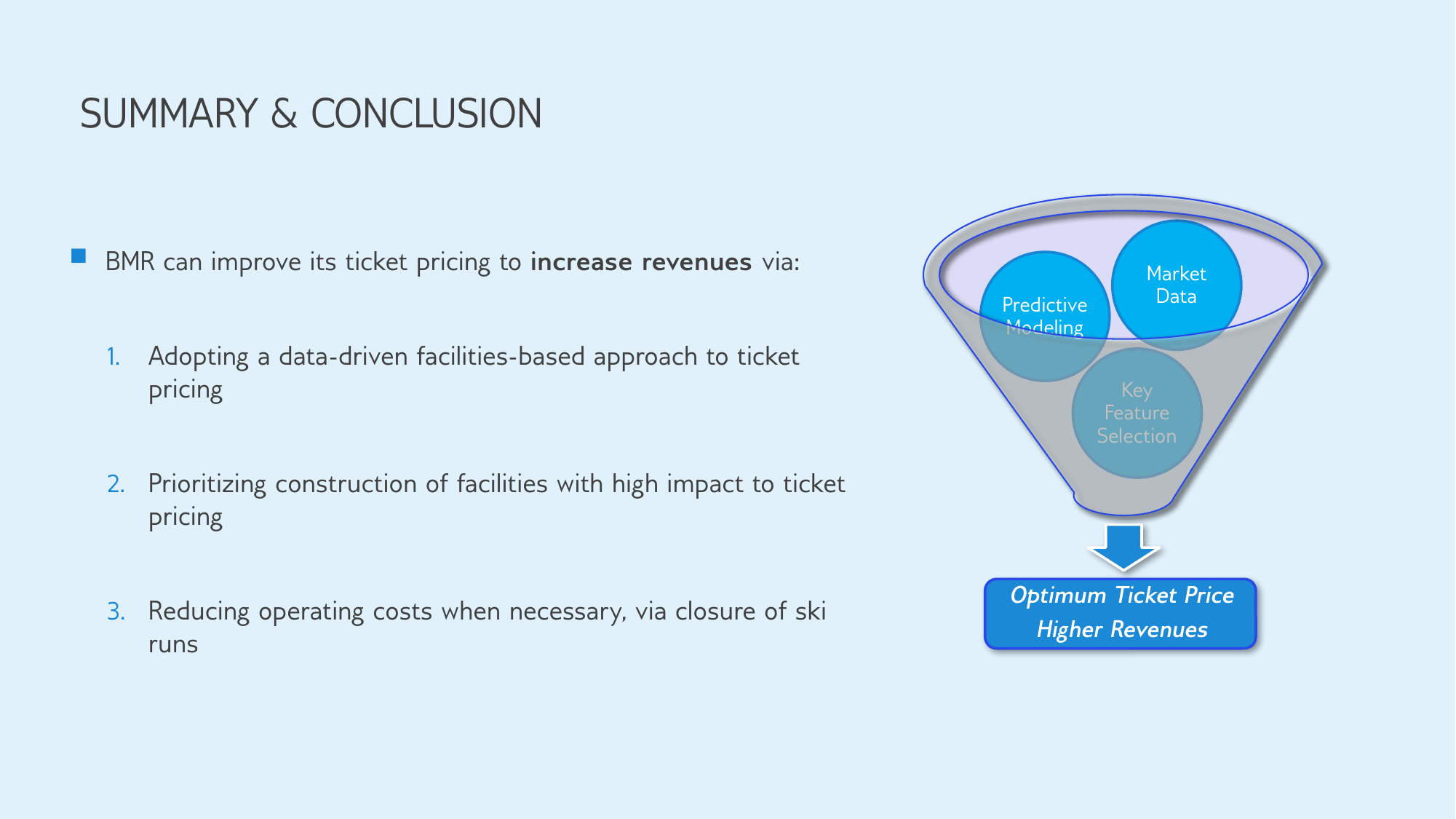

# Summary & conclusion
Optimum Ticket Price
Higher Revenues
Key Feature Selection
Predictive Modeling
Market Data
BMR can improve its ticket pricing to increase revenues via:

Adopting a data-driven facilities-based approach to ticket pricing

Prioritizing construction of facilities with high impact to ticket pricing

Reducing operating costs when necessary, via closure of ski runs